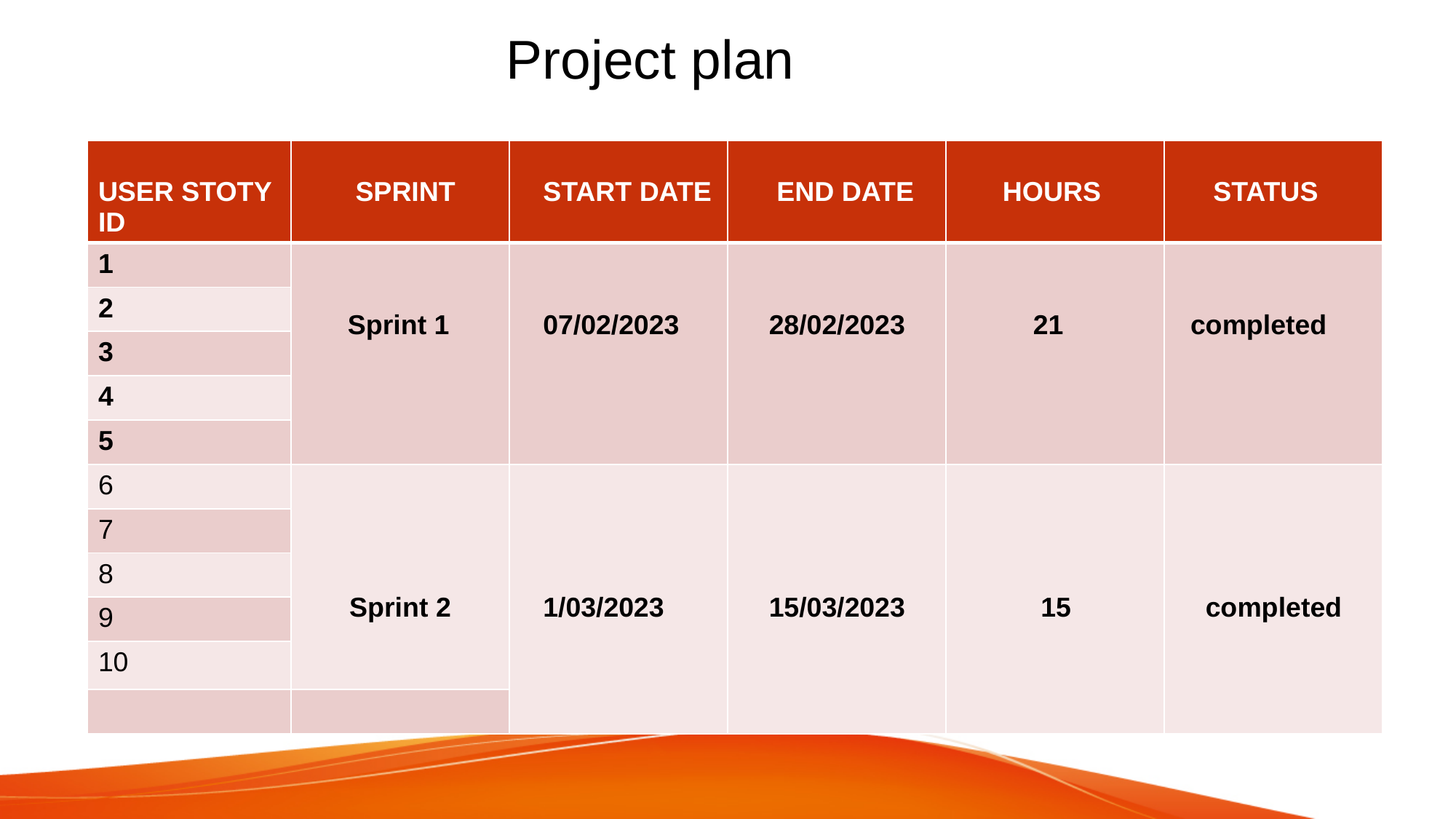

# Project plan
| USER STOTY ID | SPRINT | START DATE | END DATE | HOURS | STATUS |
| --- | --- | --- | --- | --- | --- |
| 1 | Sprint 1 | 07/02/2023 | 28/02/2023 | 21 | completed |
| 2 |  |  |  |  |  |
| 3 |  |  |  |  |  |
| 4 |  |  |  |  |  |
| 5 |  |  |  |  |  |
| 6 | Sprint 2 | 1/03/2023 | 15/03/2023 | 15 | completed |
| 7 |  |  |  |  |  |
| 8 |  |  |  |  |  |
| 9 |  |  |  |  |  |
| 10 |  |  |  |  |  |
|  |  |  |  |  |  |